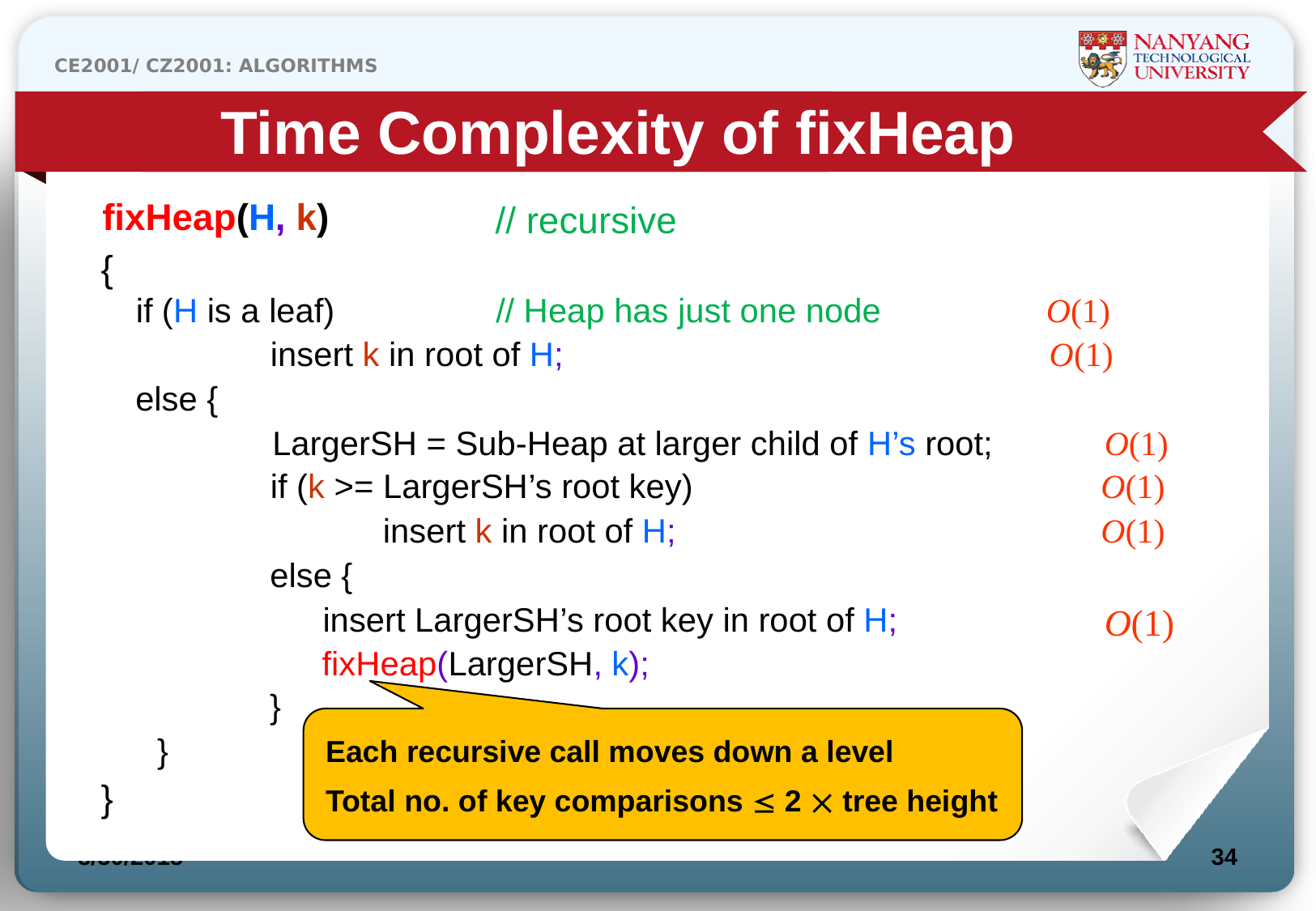

Time Complexity of fixHeap
fixHeap(H, k)
// recursive
{
O(1)
if (H is a leaf)
// Heap has just one node
insert k in root of H;
O(1)
else {
LargerSH = Sub-Heap at larger child of H’s root;            O(1)
if (k >= LargerSH’s root key)
O(1)
O(1)
insert k in root of H;
else {
O(1)
insert LargerSH’s root key in root of H;
fixHeap(LargerSH, k);
}
}
}

Each recursive call moves down a level
Total no. of key comparisons ≤ 2 × tree height